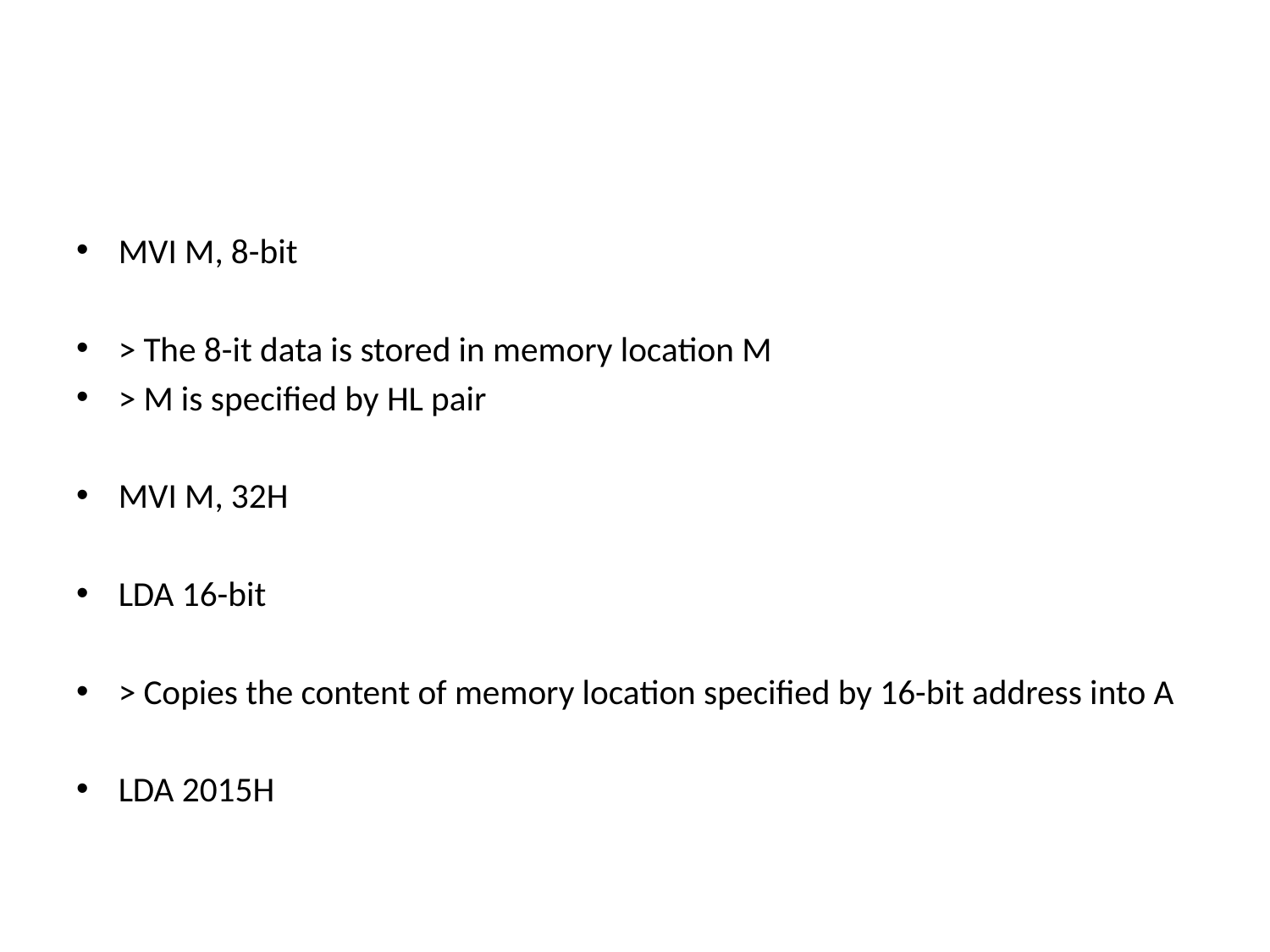

#
MVI M, 8-bit

> The 8-it data is stored in memory location M
> M is specified by HL pair

MVI M, 32H

LDA 16-bit

> Copies the content of memory location specified by 16-bit address into A

LDA 2015H